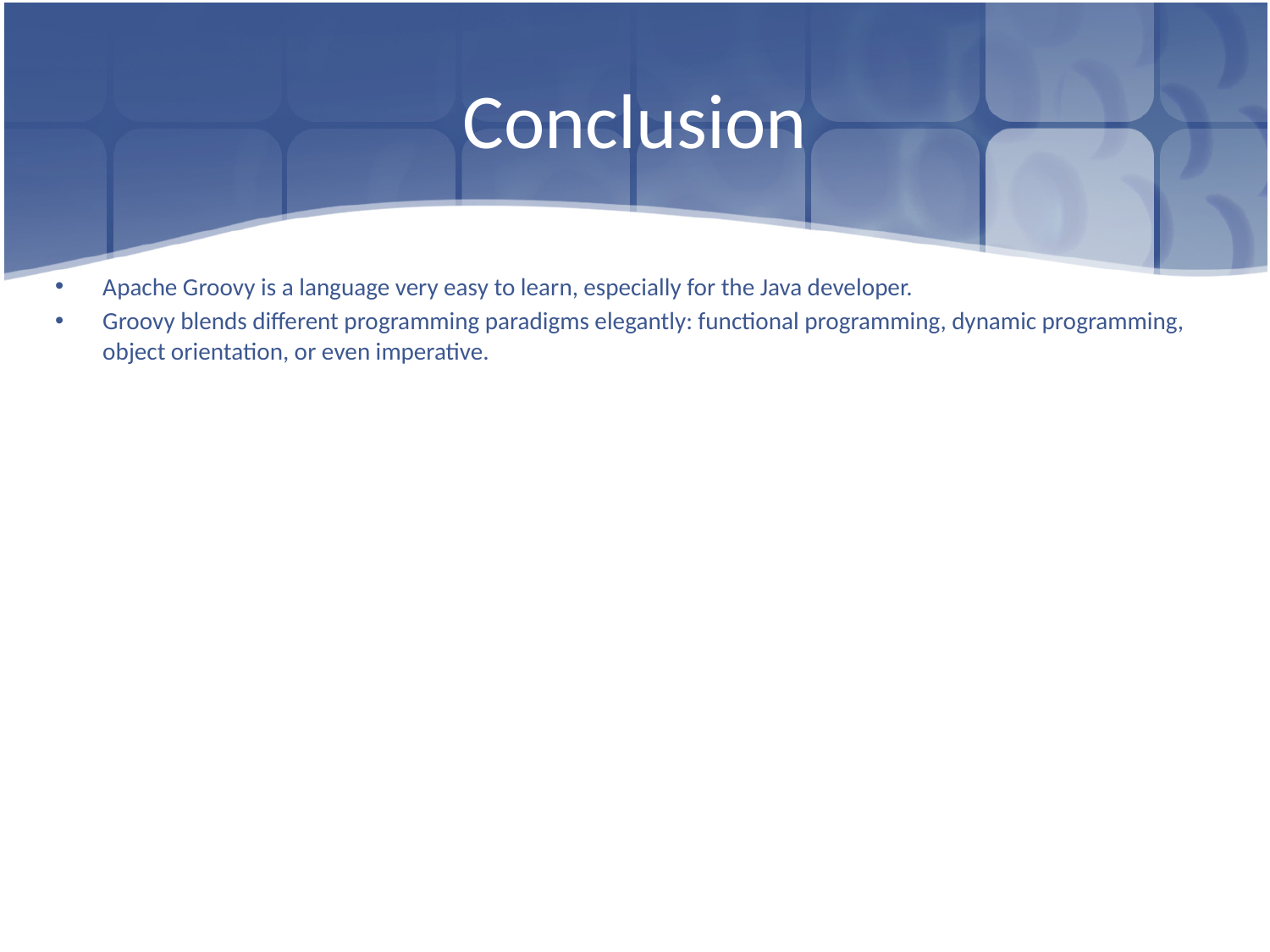

# Conclusion
Apache Groovy is a language very easy to learn, especially for the Java developer.
Groovy blends different programming paradigms elegantly: functional programming, dynamic programming, object orientation, or even imperative.